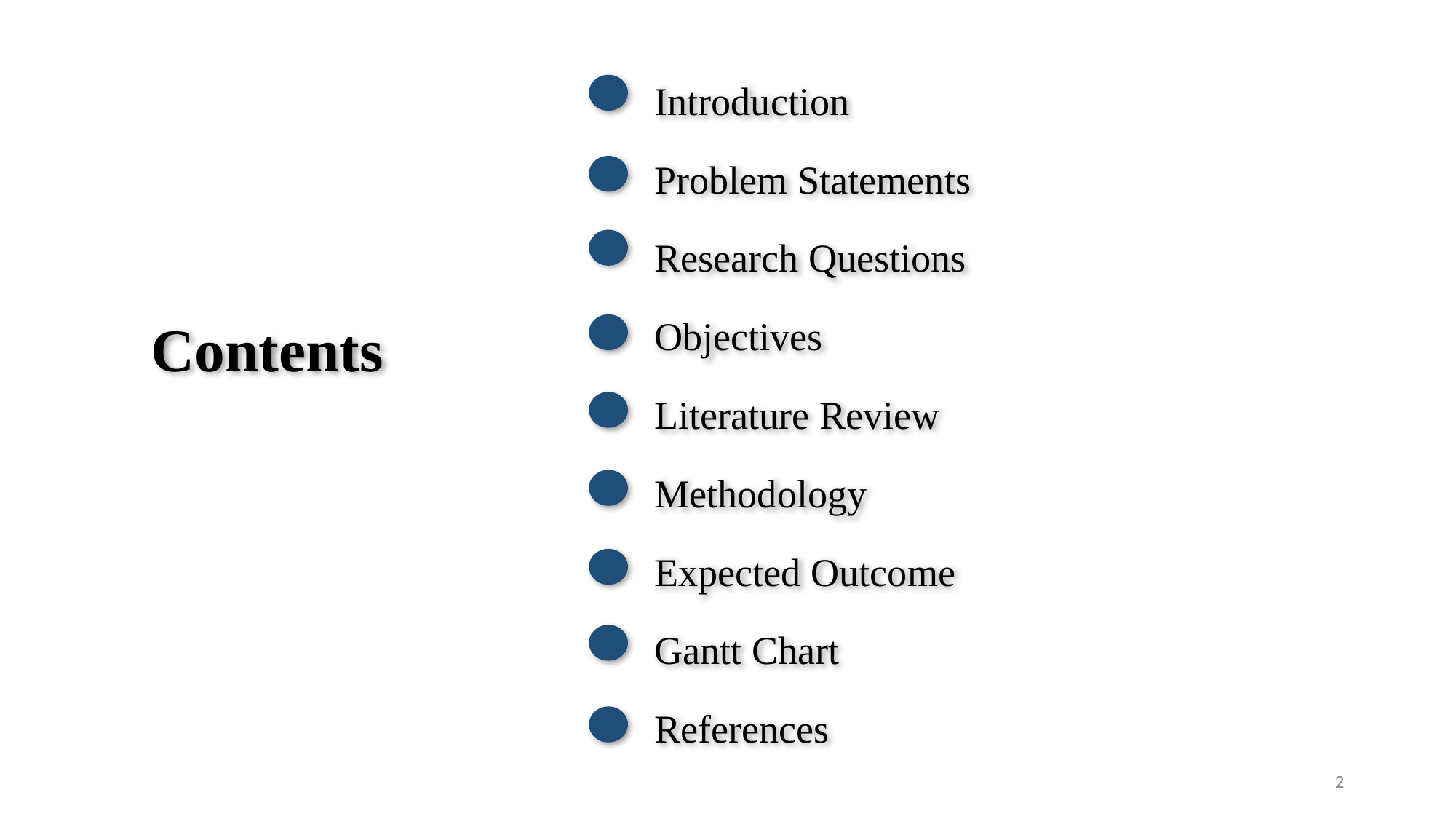

Introduction
Problem Statements
Research Questions
Objectives
Literature Review
Methodology
Expected Outcome
Gantt Chart
References

# Contents

2